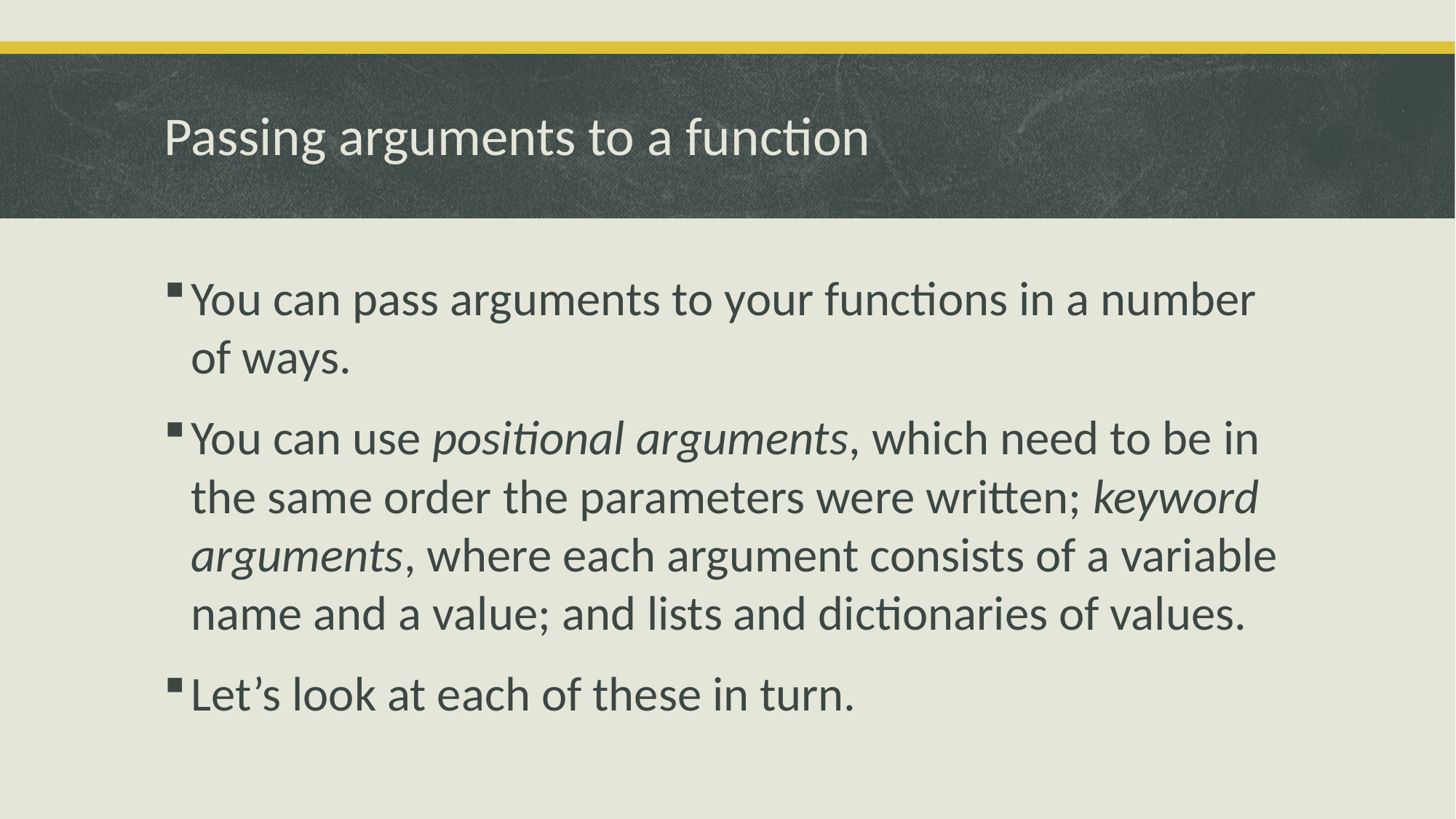

# Passing arguments to a function
You can pass arguments to your functions in a number of ways.
You can use positional arguments, which need to be in the same order the parameters were written; keyword arguments, where each argument consists of a variable name and a value; and lists and dictionaries of values.
Let’s look at each of these in turn.